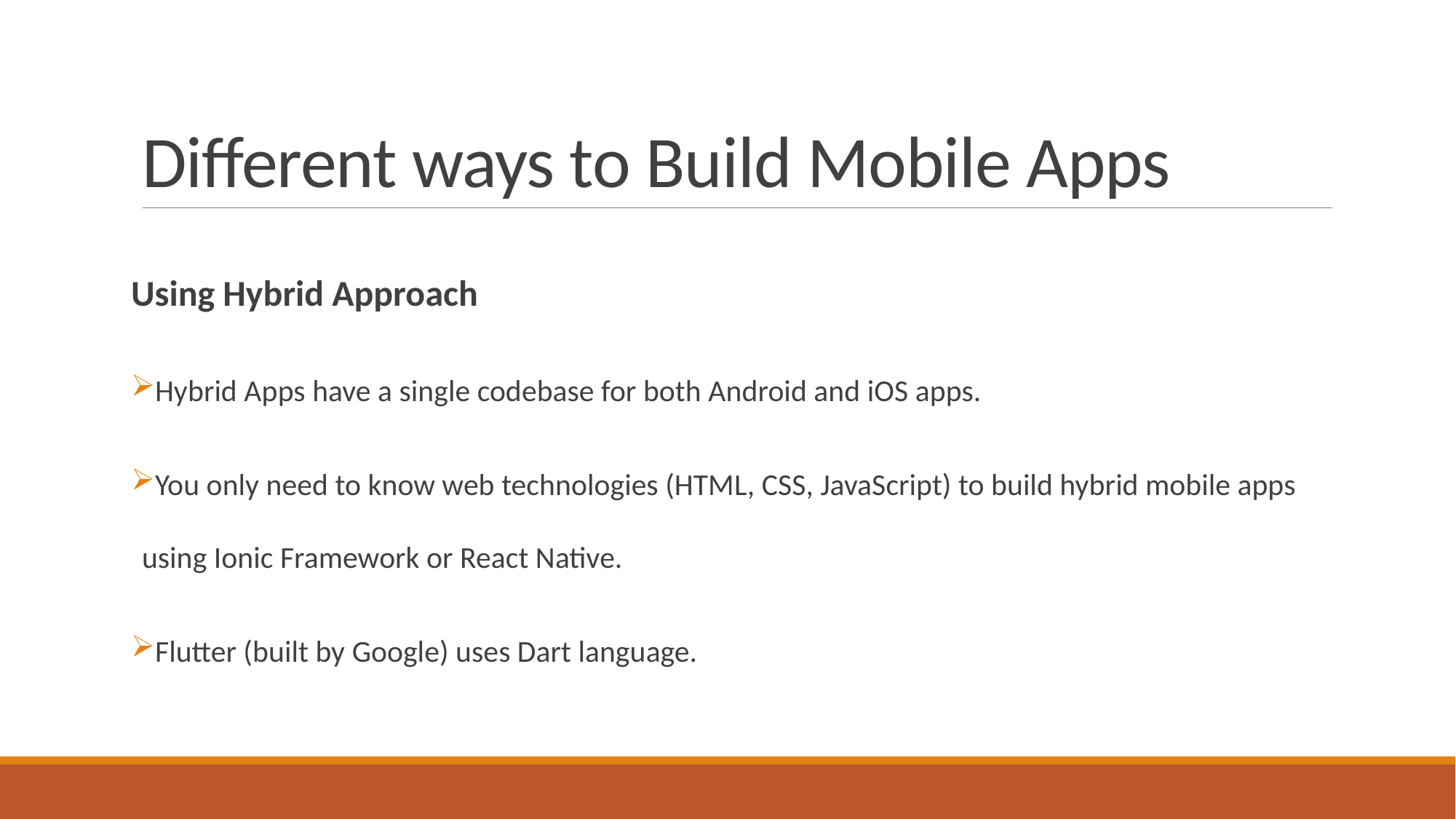

# Different ways to Build Mobile Apps
Using Hybrid Approach
Hybrid Apps have a single codebase for both Android and iOS apps.
You only need to know web technologies (HTML, CSS, JavaScript) to build hybrid mobile apps using Ionic Framework or React Native.
Flutter (built by Google) uses Dart language.